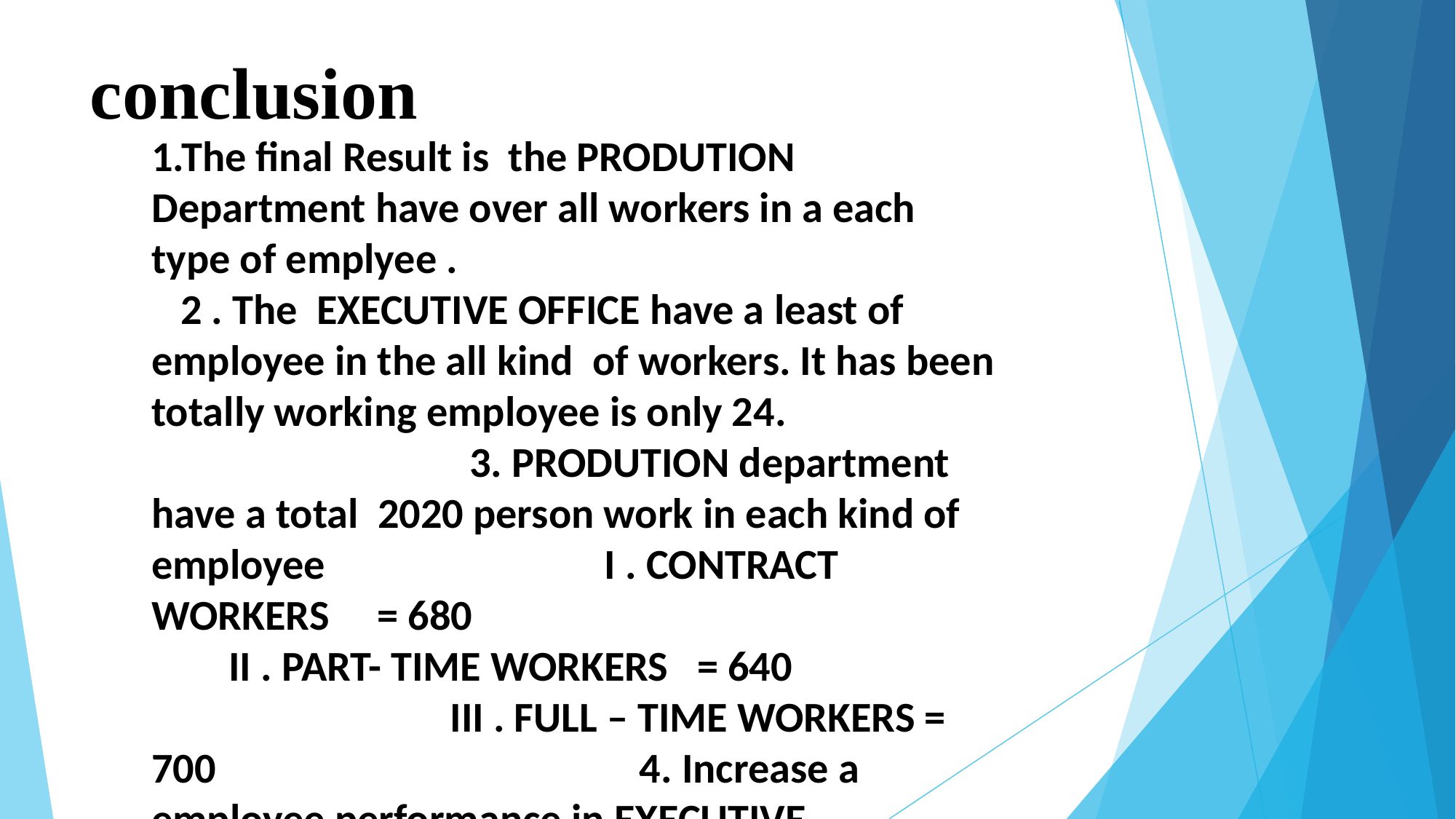

# conclusion
1.The final Result is  the PRODUTION Department have over all workers in a each  type of emplyee .                                                             2 . The  EXECUTIVE OFFICE have a least of employee in the all kind  of workers. It has been totally working employee is only 24.                                                         3. PRODUTION department have a total  2020 person work in each kind of employee                             I . CONTRACT WORKERS     = 680                                                                II . PART- TIME WORKERS   = 640                                                      III . FULL – TIME WORKERS = 700                                            4. Increase a employee performance in EXECUTIVE department .